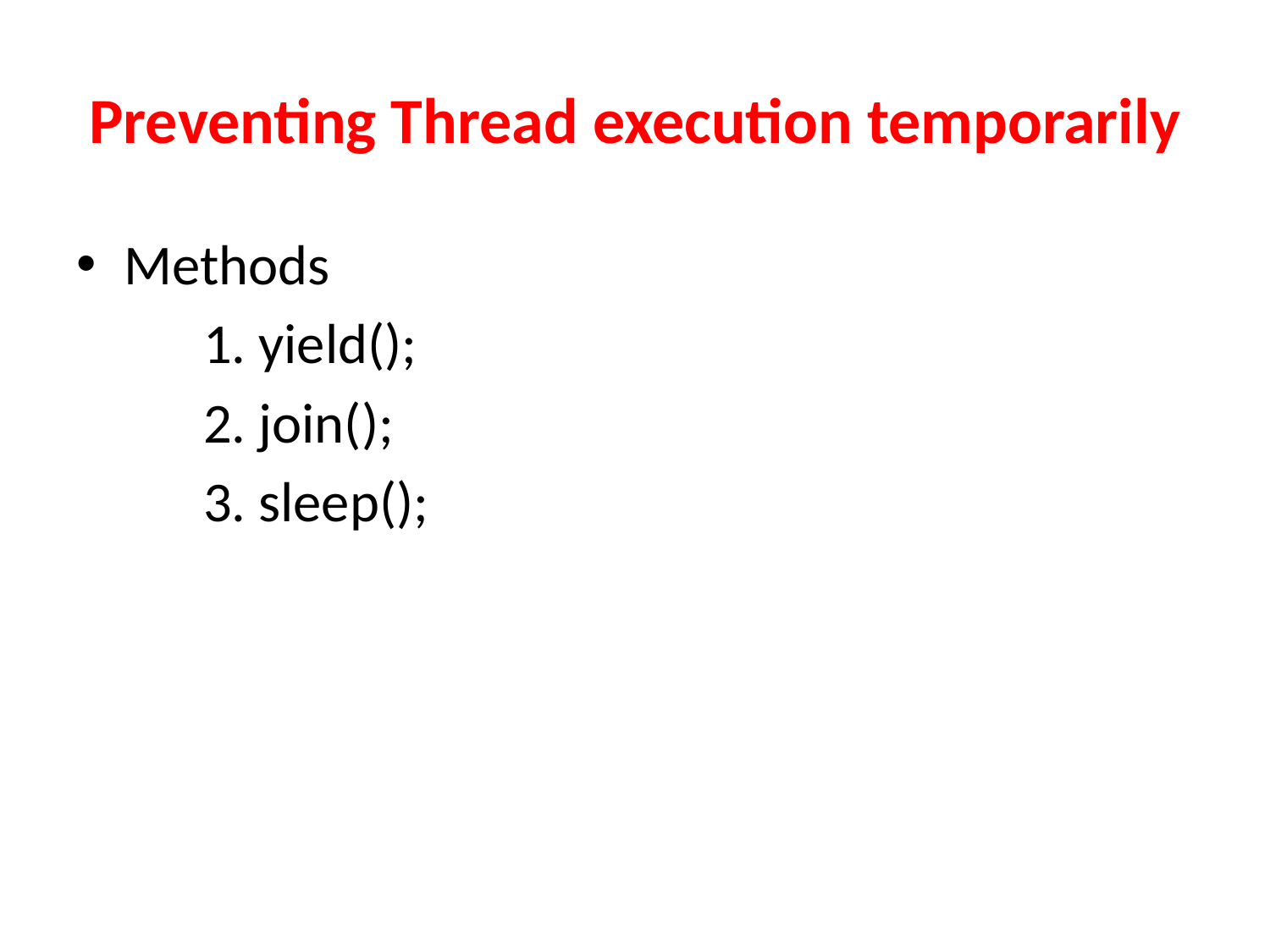

# Preventing Thread execution temporarily
Methods
	1. yield();
	2. join();
	3. sleep();